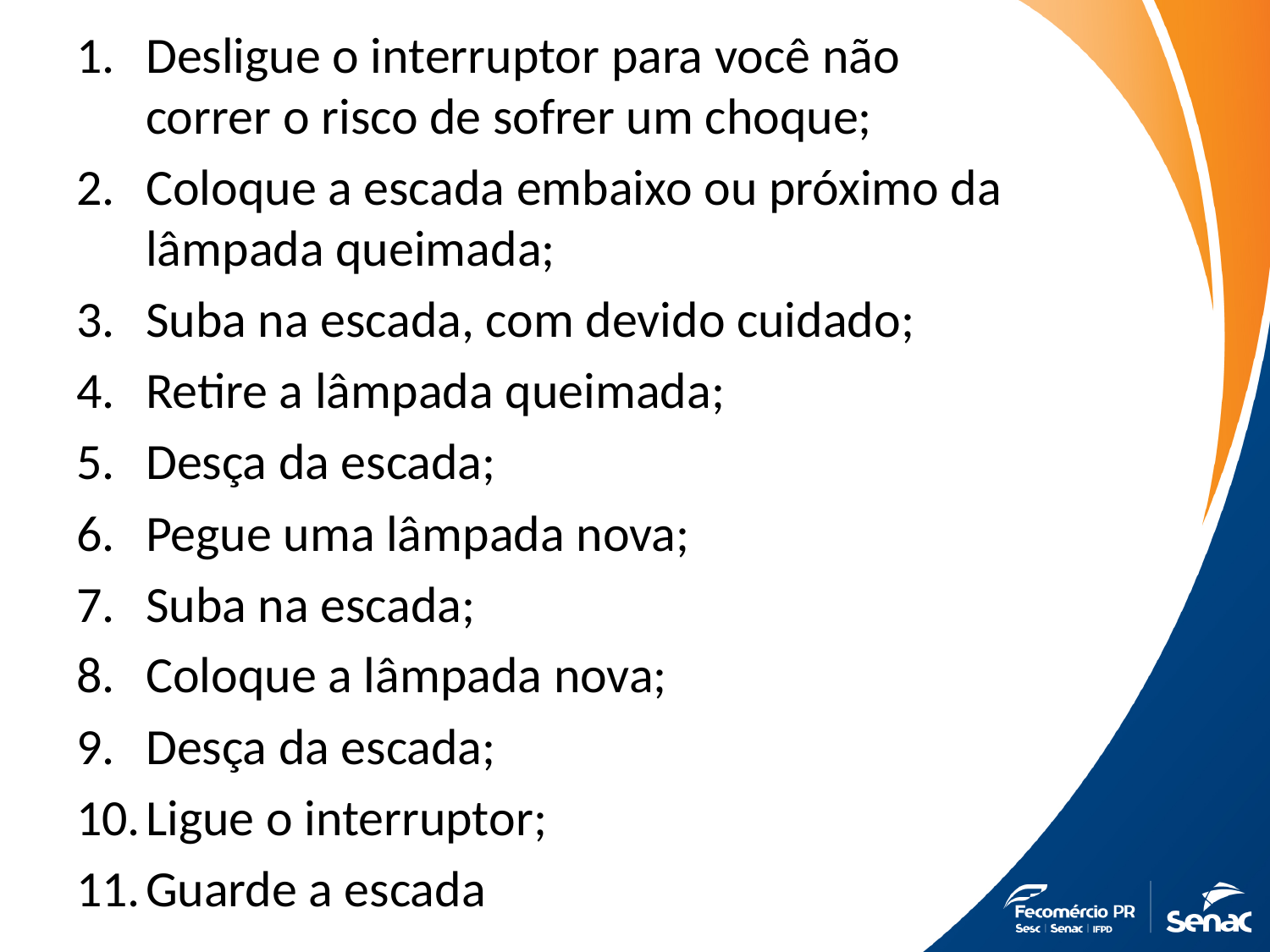

Desligue o interruptor para você não correr o risco de sofrer um choque;
Coloque a escada embaixo ou próximo da lâmpada queimada;
Suba na escada, com devido cuidado;
Retire a lâmpada queimada;
Desça da escada;
Pegue uma lâmpada nova;
Suba na escada;
Coloque a lâmpada nova;
Desça da escada;
Ligue o interruptor;
Guarde a escada